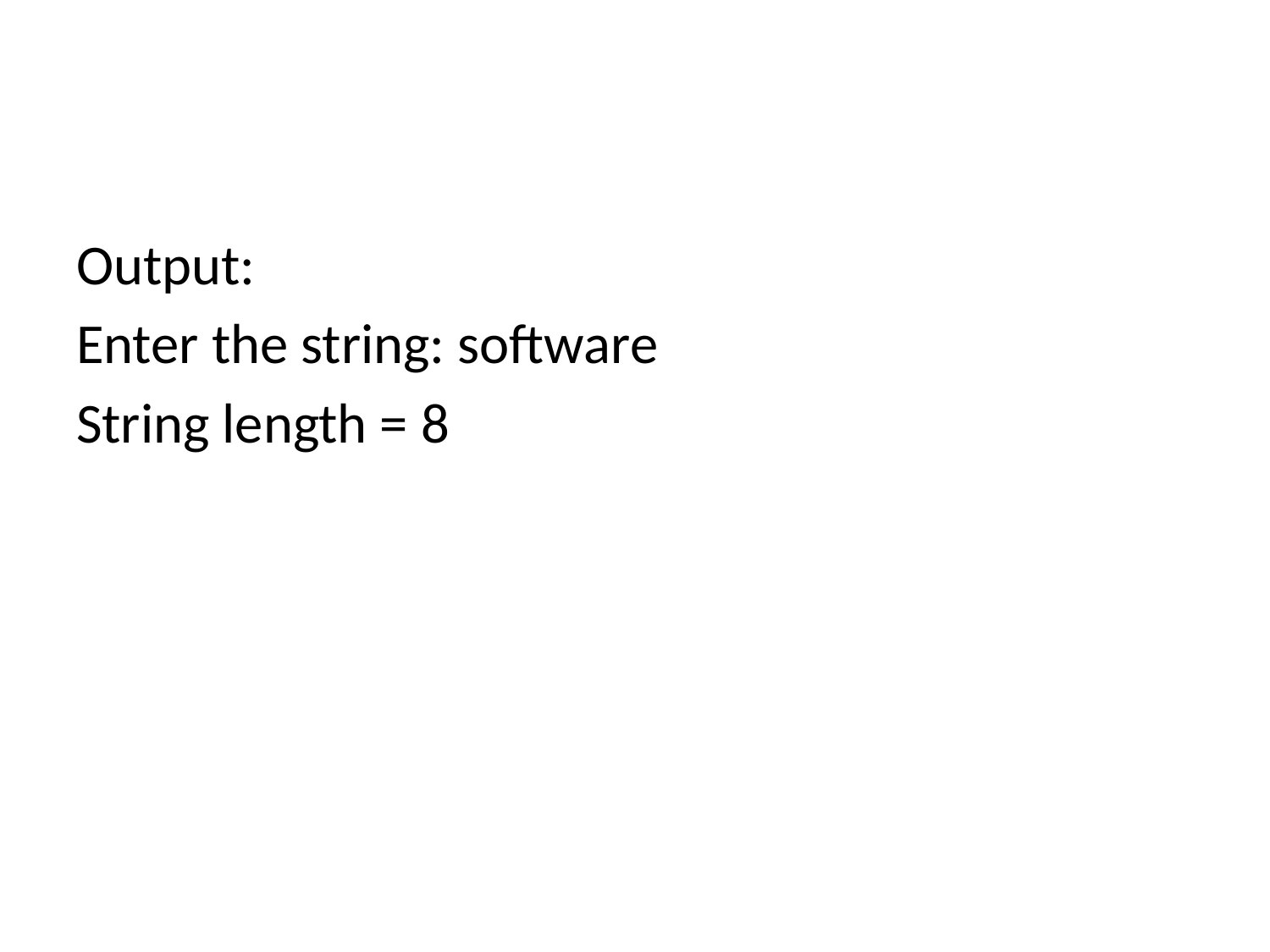

#
Output:
Enter the string: software
String length = 8